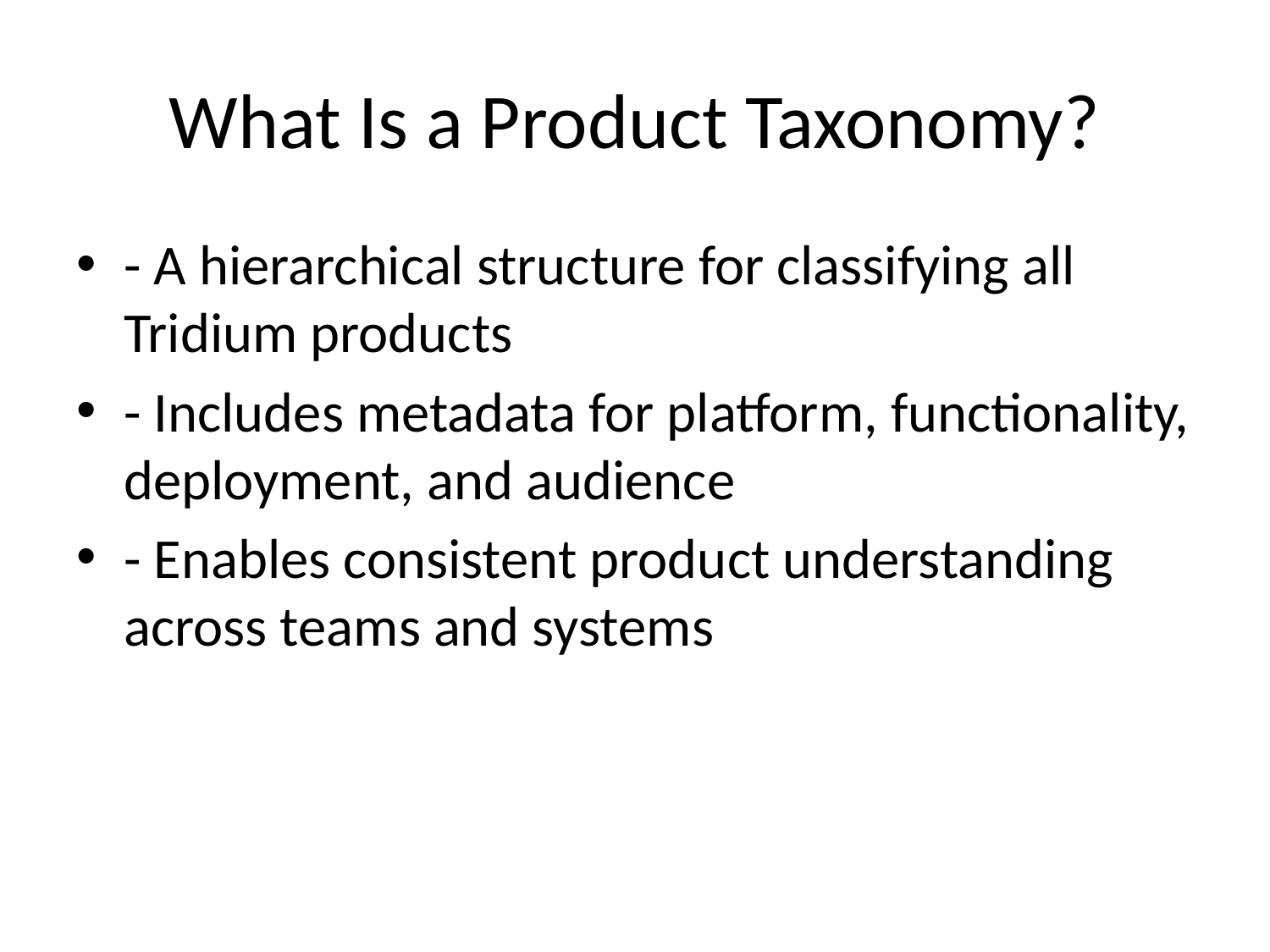

# What Is a Product Taxonomy?
- A hierarchical structure for classifying all Tridium products
- Includes metadata for platform, functionality, deployment, and audience
- Enables consistent product understanding across teams and systems